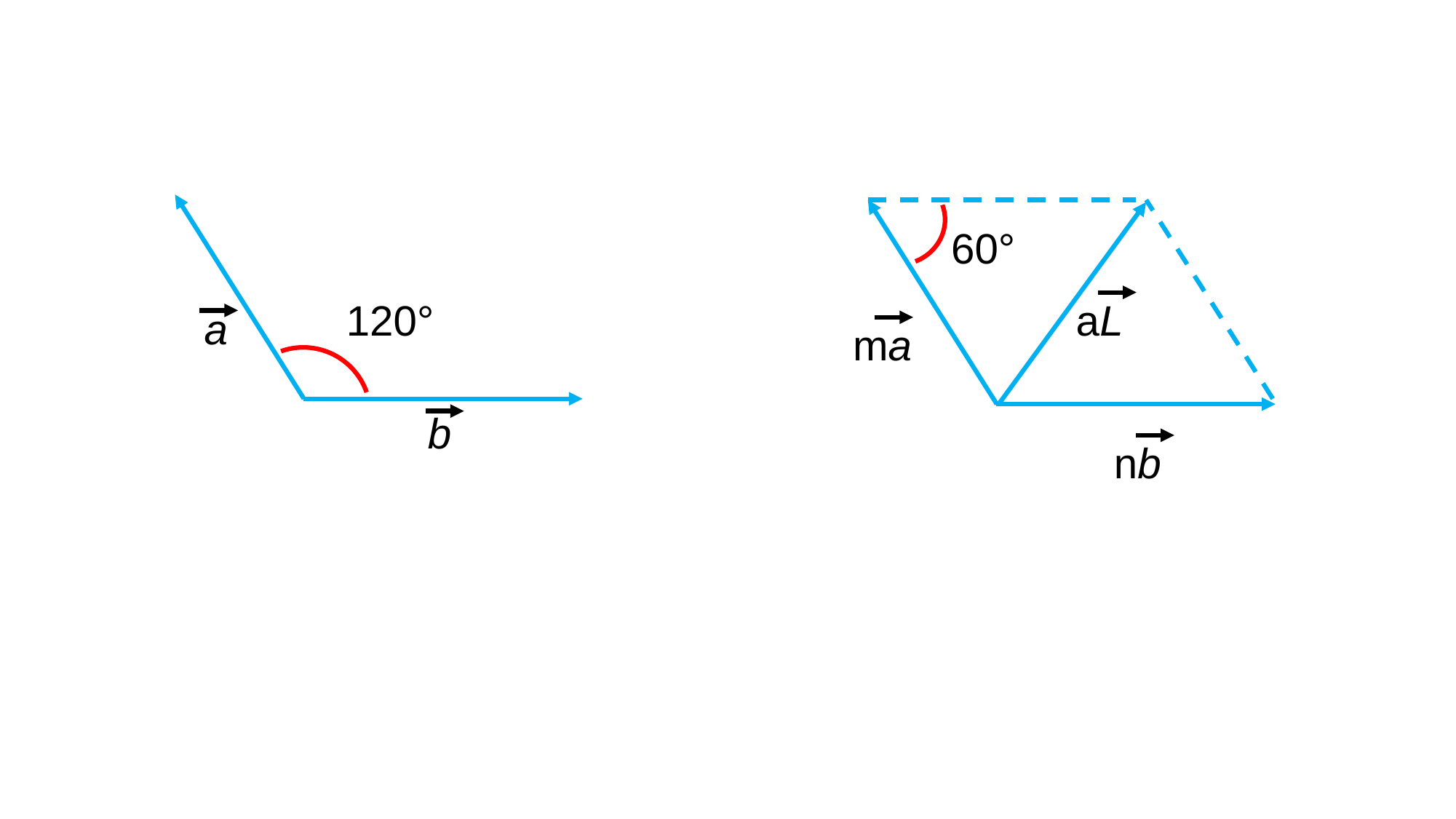

60°
aL
120°
a
ma

b
nb